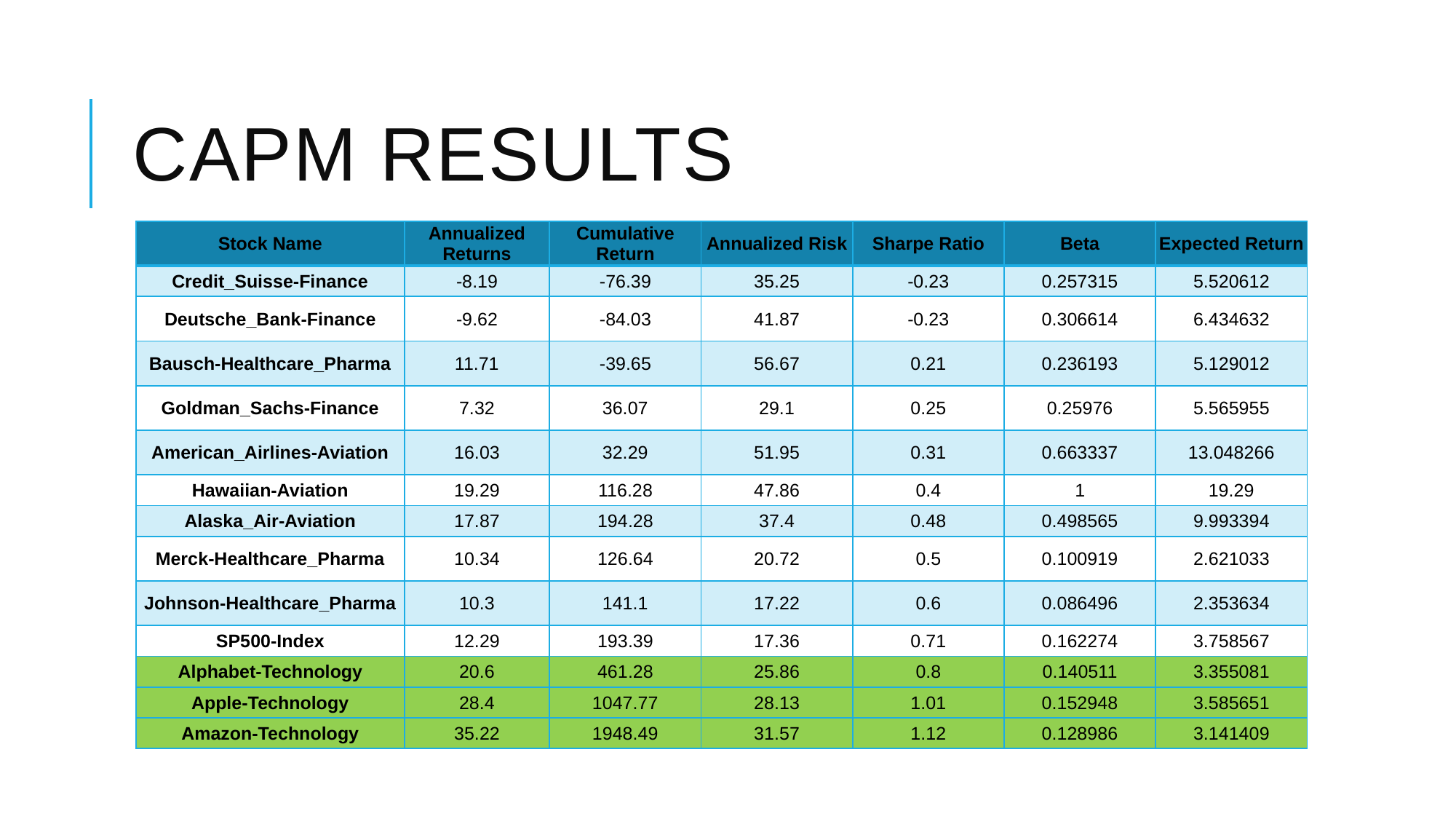

# CAPM Results
| Stock Name | Annualized Returns | Cumulative Return | Annualized Risk | Sharpe Ratio | Beta | Expected Return |
| --- | --- | --- | --- | --- | --- | --- |
| Credit\_Suisse-Finance | -8.19 | -76.39 | 35.25 | -0.23 | 0.257315 | 5.520612 |
| Deutsche\_Bank-Finance | -9.62 | -84.03 | 41.87 | -0.23 | 0.306614 | 6.434632 |
| Bausch-Healthcare\_Pharma | 11.71 | -39.65 | 56.67 | 0.21 | 0.236193 | 5.129012 |
| Goldman\_Sachs-Finance | 7.32 | 36.07 | 29.1 | 0.25 | 0.25976 | 5.565955 |
| American\_Airlines-Aviation | 16.03 | 32.29 | 51.95 | 0.31 | 0.663337 | 13.048266 |
| Hawaiian-Aviation | 19.29 | 116.28 | 47.86 | 0.4 | 1 | 19.29 |
| Alaska\_Air-Aviation | 17.87 | 194.28 | 37.4 | 0.48 | 0.498565 | 9.993394 |
| Merck-Healthcare\_Pharma | 10.34 | 126.64 | 20.72 | 0.5 | 0.100919 | 2.621033 |
| Johnson-Healthcare\_Pharma | 10.3 | 141.1 | 17.22 | 0.6 | 0.086496 | 2.353634 |
| SP500-Index | 12.29 | 193.39 | 17.36 | 0.71 | 0.162274 | 3.758567 |
| Alphabet-Technology | 20.6 | 461.28 | 25.86 | 0.8 | 0.140511 | 3.355081 |
| Apple-Technology | 28.4 | 1047.77 | 28.13 | 1.01 | 0.152948 | 3.585651 |
| Amazon-Technology | 35.22 | 1948.49 | 31.57 | 1.12 | 0.128986 | 3.141409 |